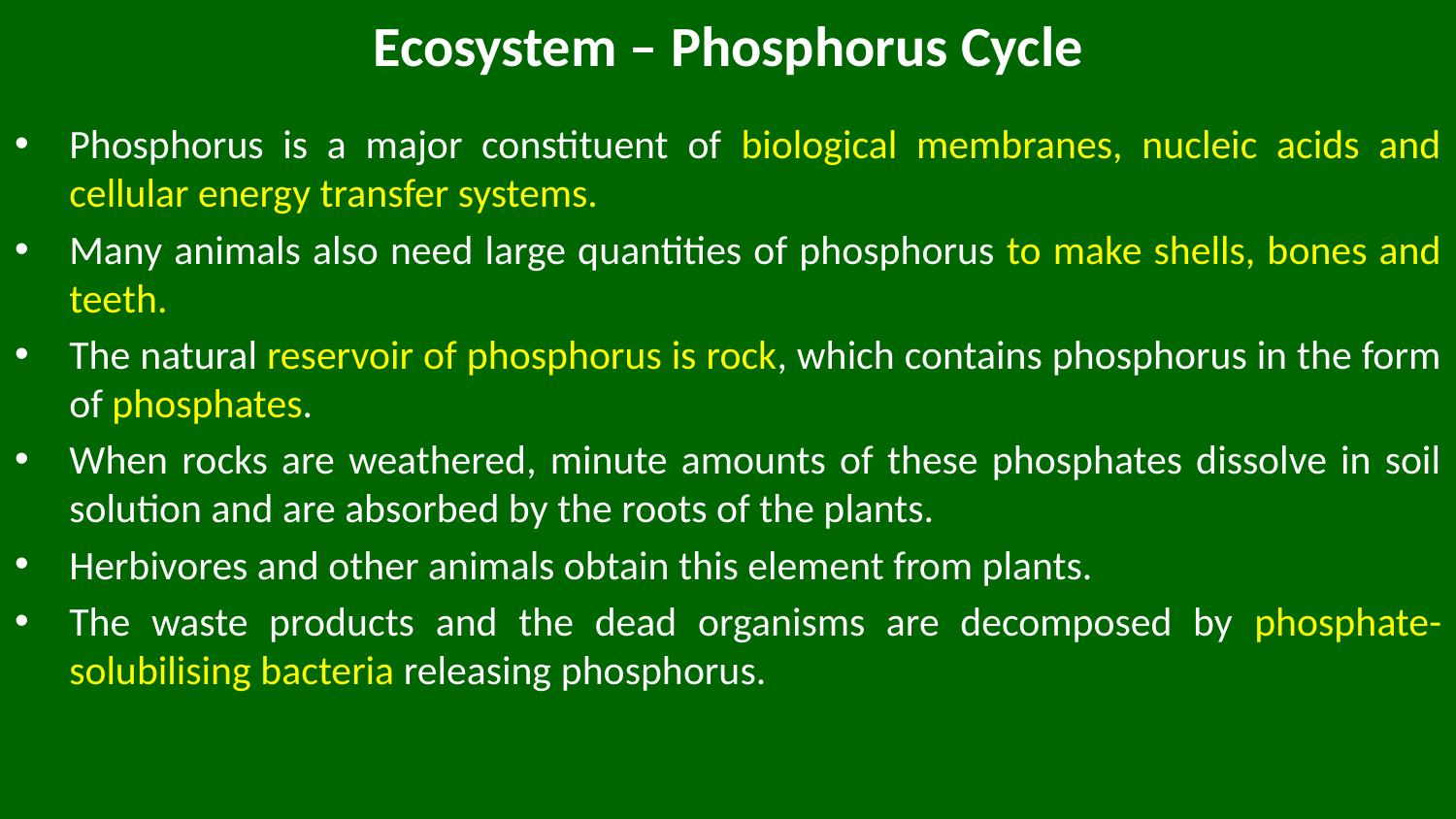

# Ecosystem – Phosphorus Cycle
Phosphorus is a major constituent of biological membranes, nucleic acids and cellular energy transfer systems.
Many animals also need large quantities of phosphorus to make shells, bones and teeth.
The natural reservoir of phosphorus is rock, which contains phosphorus in the form of phosphates.
When rocks are weathered, minute amounts of these phosphates dissolve in soil solution and are absorbed by the roots of the plants.
Herbivores and other animals obtain this element from plants.
The waste products and the dead organisms are decomposed by phosphate-solubilising bacteria releasing phosphorus.